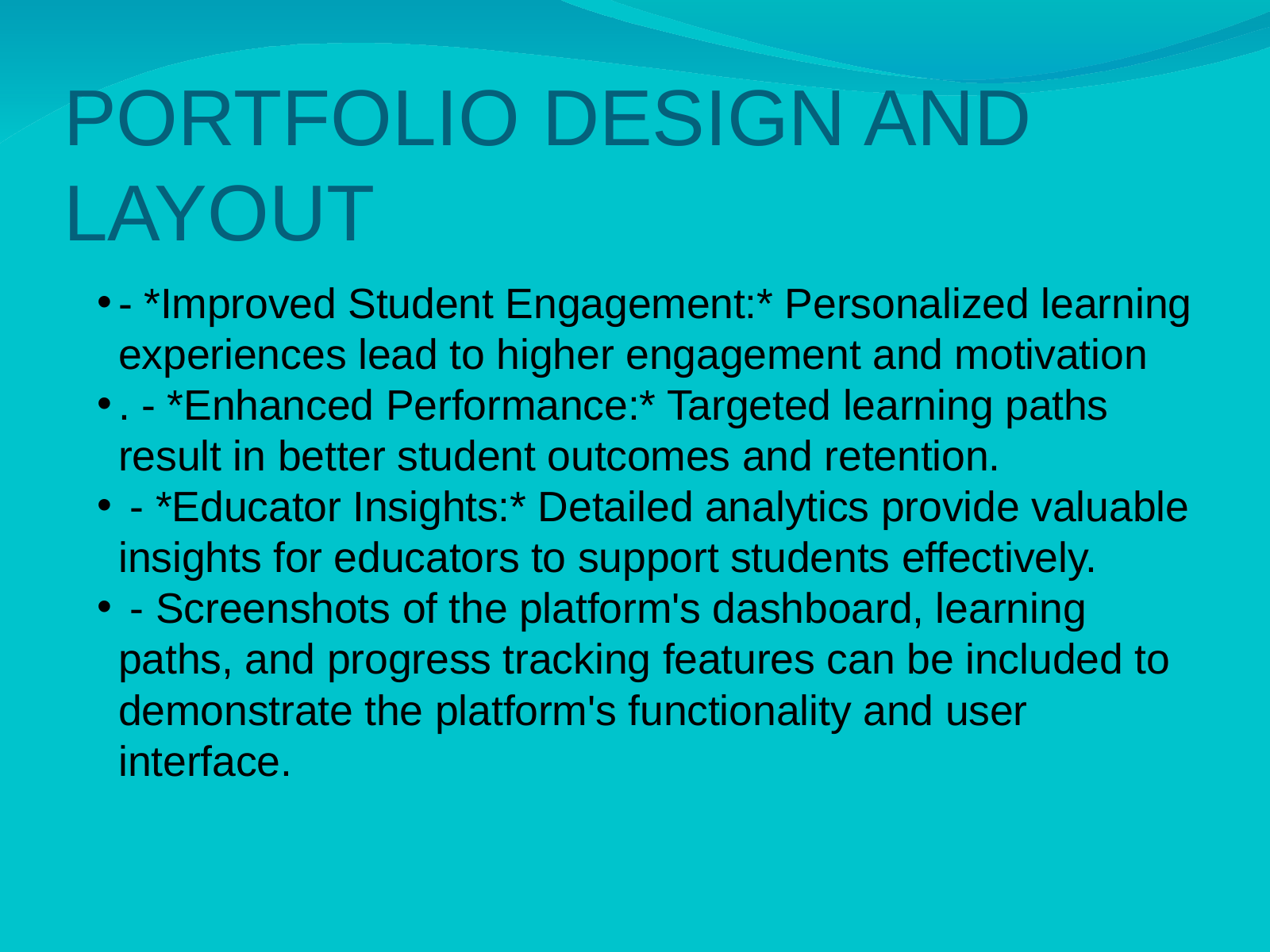

PORTFOLIO DESIGN AND LAYOUT
- *Improved Student Engagement:* Personalized learning experiences lead to higher engagement and motivation
. - *Enhanced Performance:* Targeted learning paths result in better student outcomes and retention.
 - *Educator Insights:* Detailed analytics provide valuable insights for educators to support students effectively.
 - Screenshots of the platform's dashboard, learning paths, and progress tracking features can be included to demonstrate the platform's functionality and user interface.